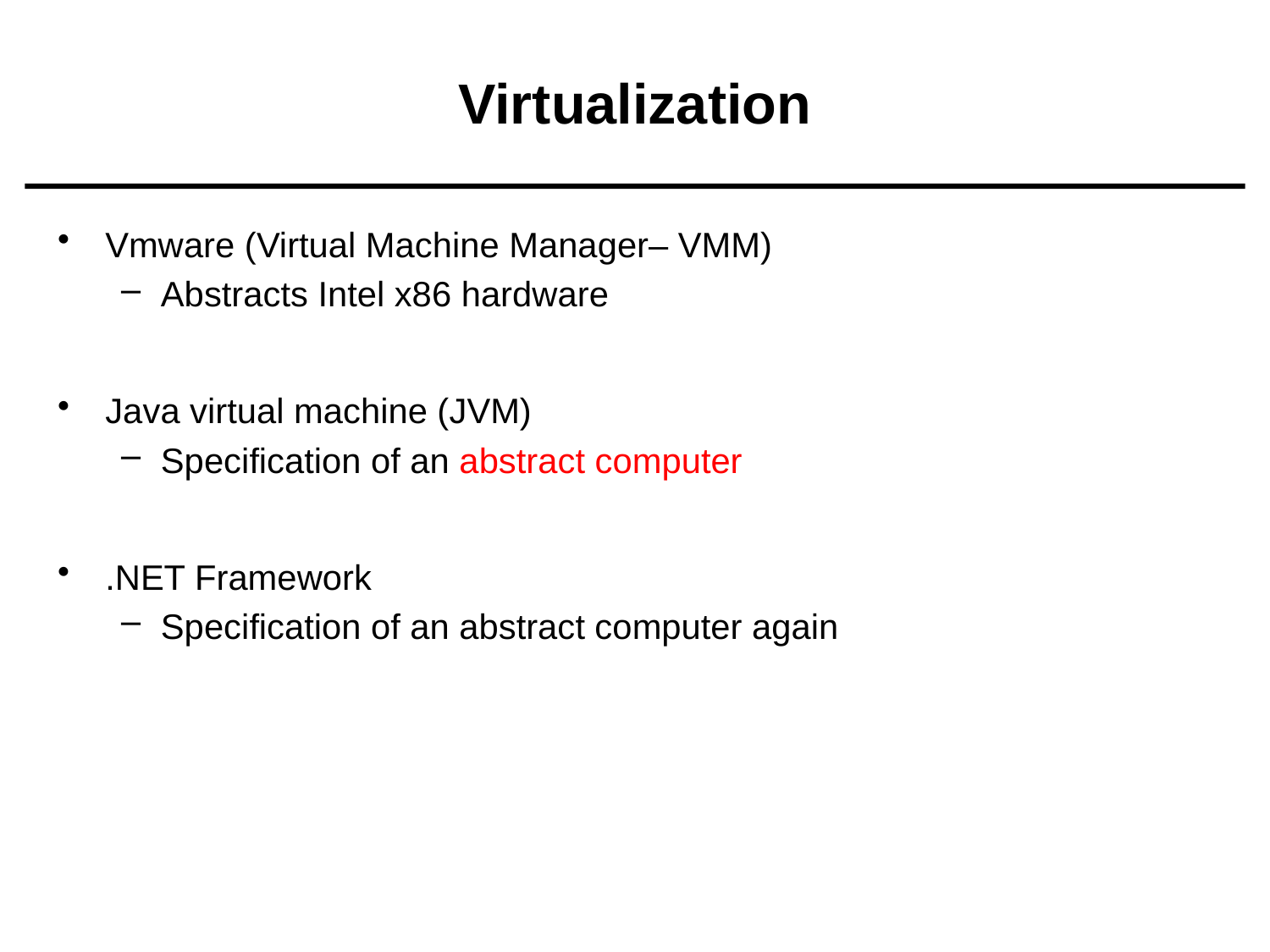

# Virtualization
Vmware (Virtual Machine Manager– VMM)
Abstracts Intel x86 hardware

Java virtual machine (JVM)
Specification of an abstract computer

.NET Framework
Specification of an abstract computer again
50